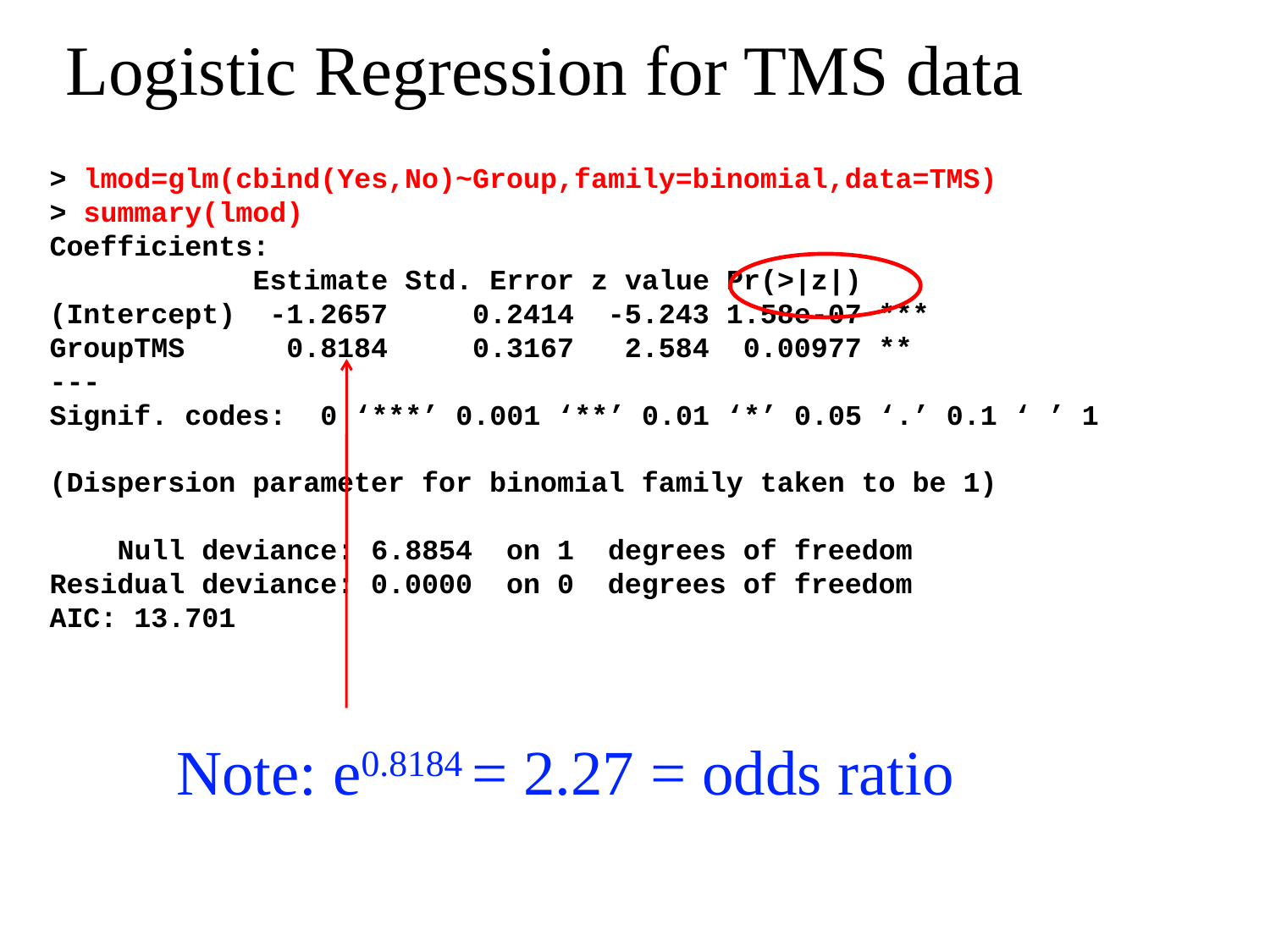

# Logistic Regression for TMS data
> lmod=glm(cbind(Yes,No)~Group,family=binomial,data=TMS)
> summary(lmod)
Coefficients:
            Estimate Std. Error z value Pr(>|z|)
(Intercept)  -1.2657     0.2414  -5.243 1.58e-07 ***
GroupTMS      0.8184     0.3167   2.584  0.00977 **
---
Signif. codes:  0 ‘***’ 0.001 ‘**’ 0.01 ‘*’ 0.05 ‘.’ 0.1 ‘ ’ 1

(Dispersion parameter for binomial family taken to be 1)

    Null deviance: 6.8854  on 1  degrees of freedom
Residual deviance: 0.0000  on 0  degrees of freedom
AIC: 13.701

Note: e0.8184 = 2.27 = odds ratio